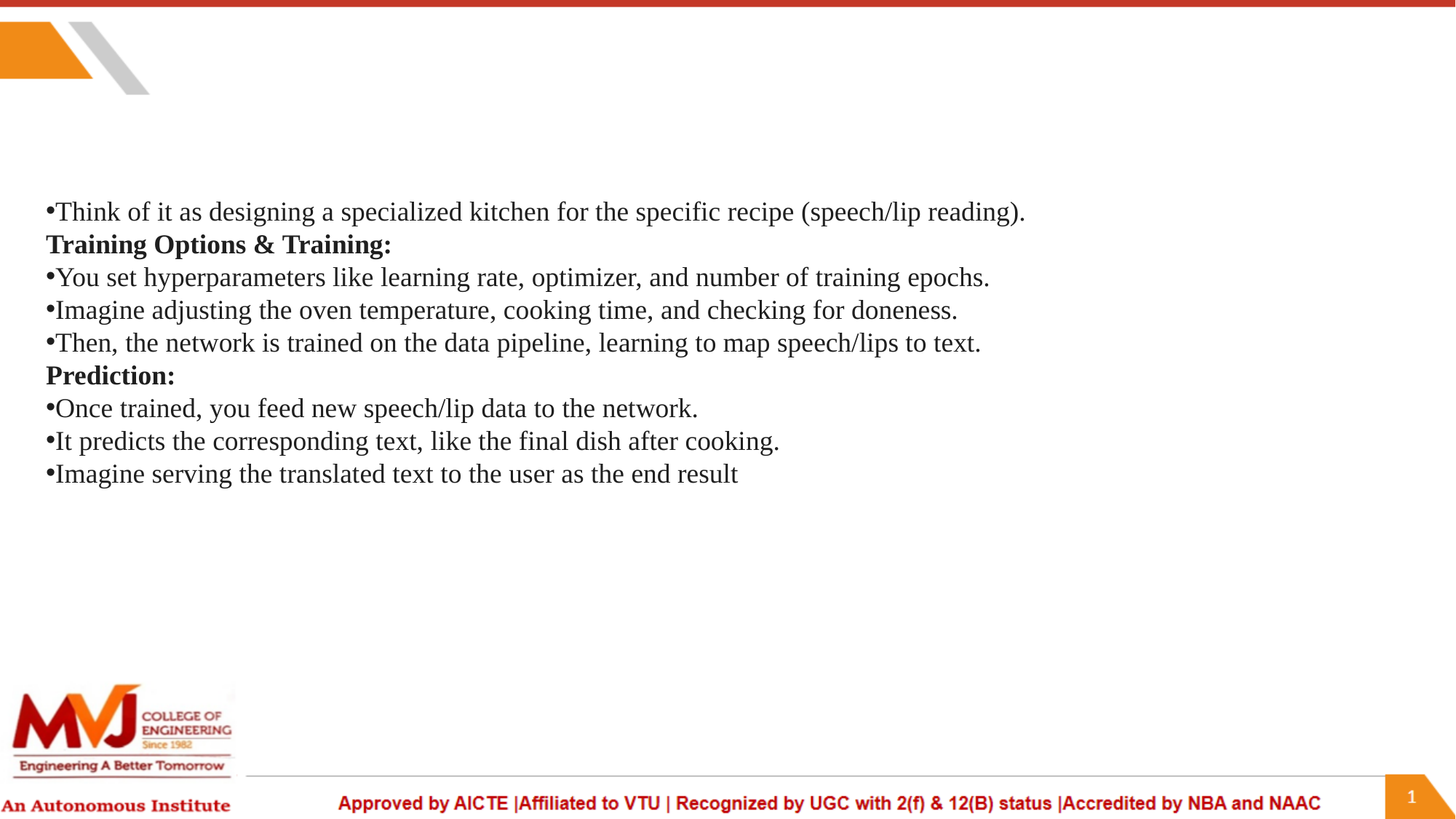

Think of it as designing a specialized kitchen for the specific recipe (speech/lip reading).
Training Options & Training:
You set hyperparameters like learning rate, optimizer, and number of training epochs.
Imagine adjusting the oven temperature, cooking time, and checking for doneness.
Then, the network is trained on the data pipeline, learning to map speech/lips to text.
Prediction:
Once trained, you feed new speech/lip data to the network.
It predicts the corresponding text, like the final dish after cooking.
Imagine serving the translated text to the user as the end result